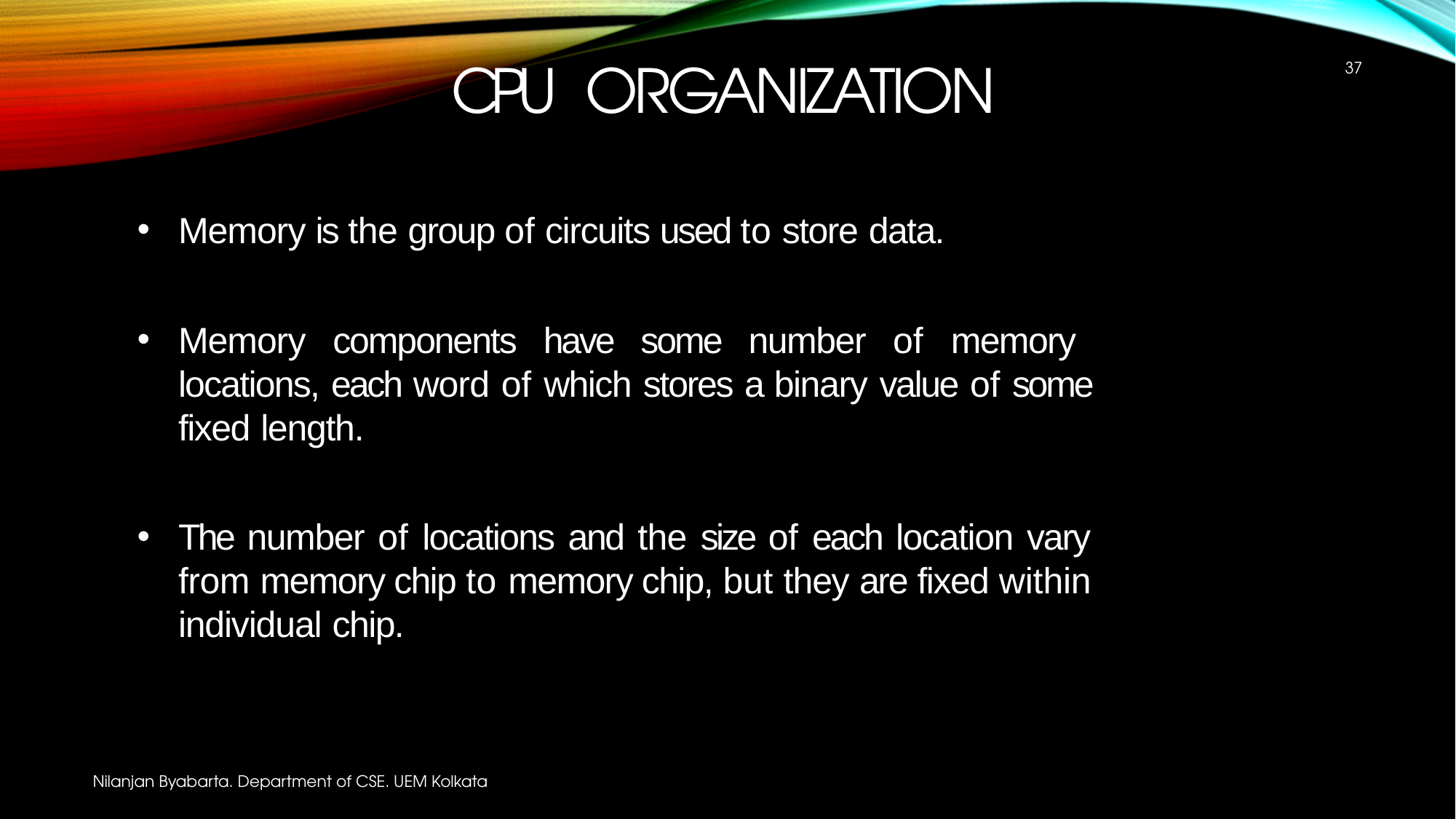

37
# CPU  Organization
Memory is the group of circuits used to store data.

Memory components have some number of memory  locations, each word of which stores a binary value of some  fixed length.

The number of locations and the size of each location vary  from memory chip to memory chip, but they are fixed within  individual chip.
Nilanjan Byabarta. Department of CSE. UEM Kolkata